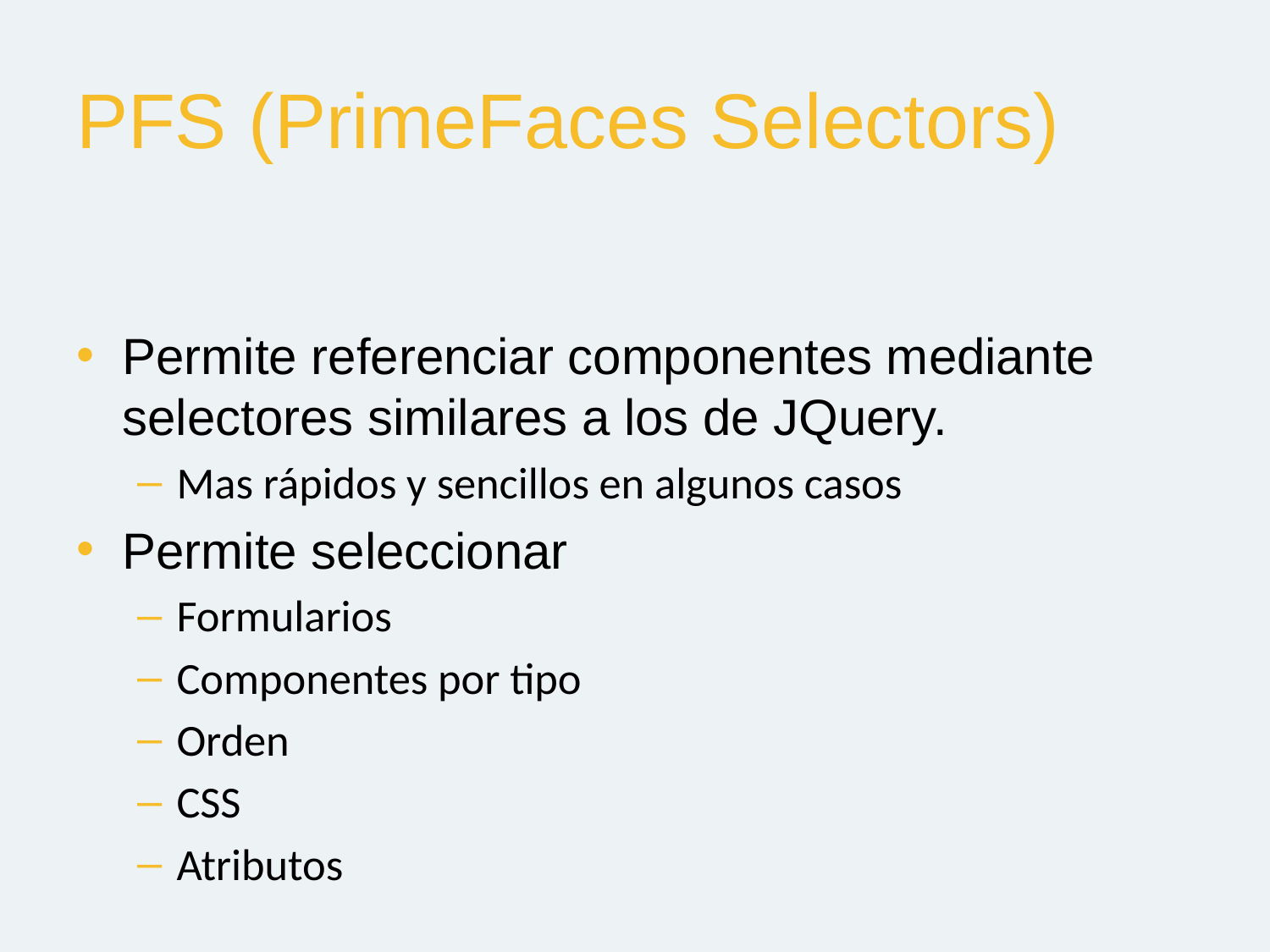

# PFS (PrimeFaces Selectors)
Permite referenciar componentes mediante selectores similares a los de JQuery.
Mas rápidos y sencillos en algunos casos
Permite seleccionar
Formularios
Componentes por tipo
Orden
CSS
Atributos